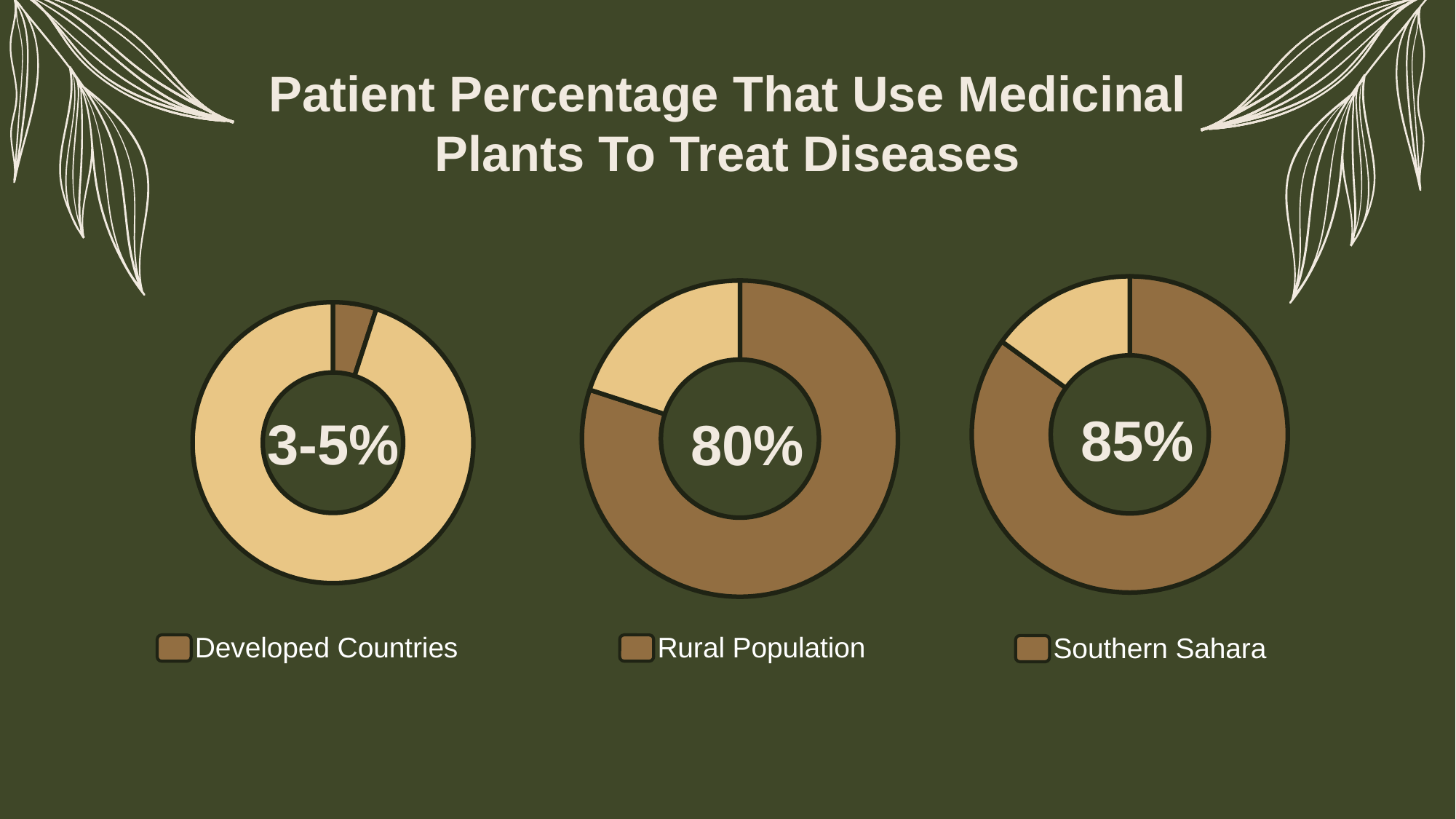

# Patient Percentage That Use Medicinal Plants To Treat Diseases

### Chart

| Category | Sales |
|---|---|
| 1st Qtr | 85.0 |

### Chart

| Category | Sales |
|---|---|
| Developed Countries | 5.0 |

### Chart

| Category | Sales |
|---|---|
| 1st Qtr | 80.0 |
 85%
3-5%
80%
       Developed Countries
       Rural Population
       Southern Sahara